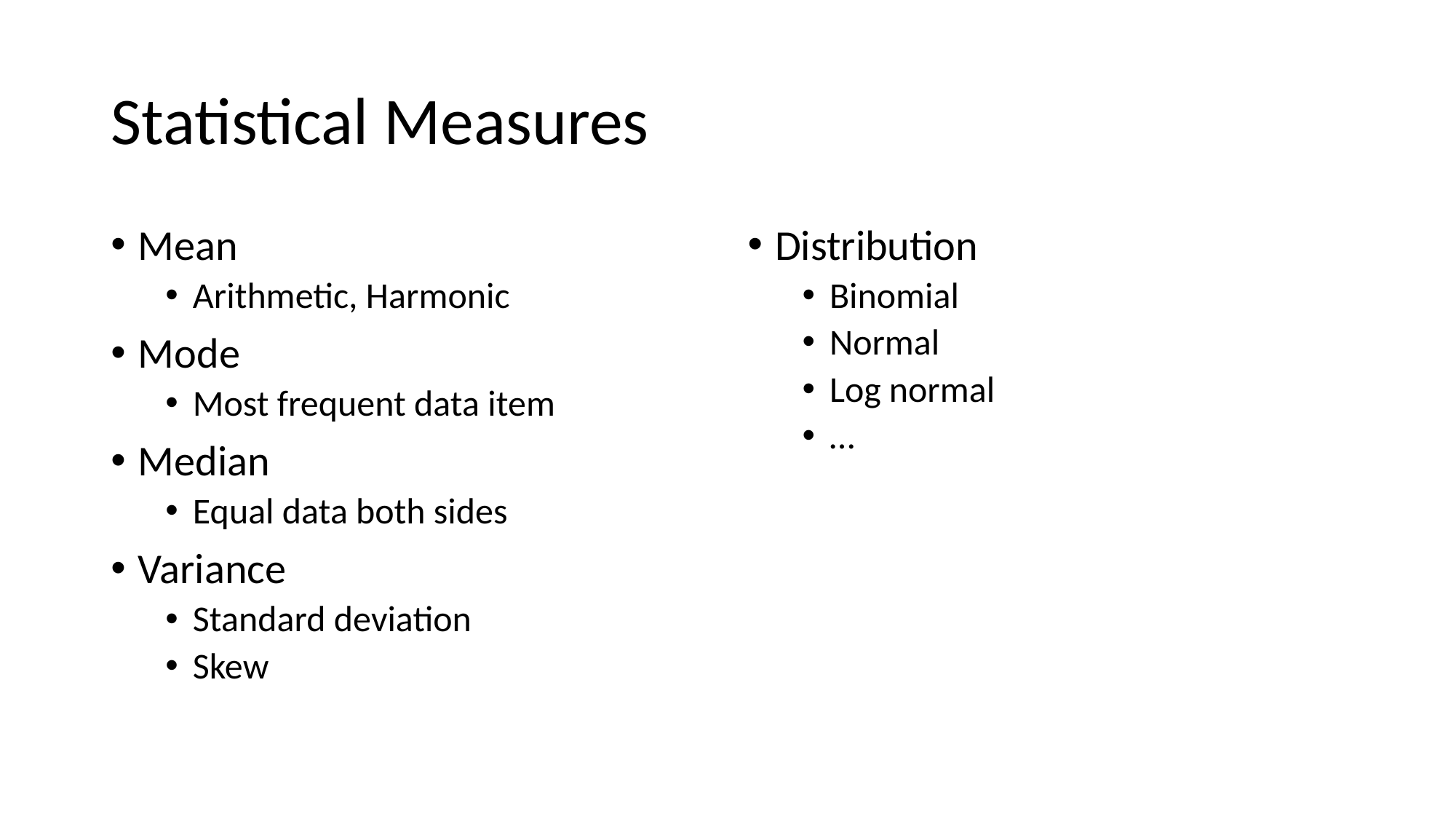

# Statistical Measures
Mean
Arithmetic, Harmonic
Mode
Most frequent data item
Median
Equal data both sides
Variance
Standard deviation
Skew
Distribution
Binomial
Normal
Log normal
…